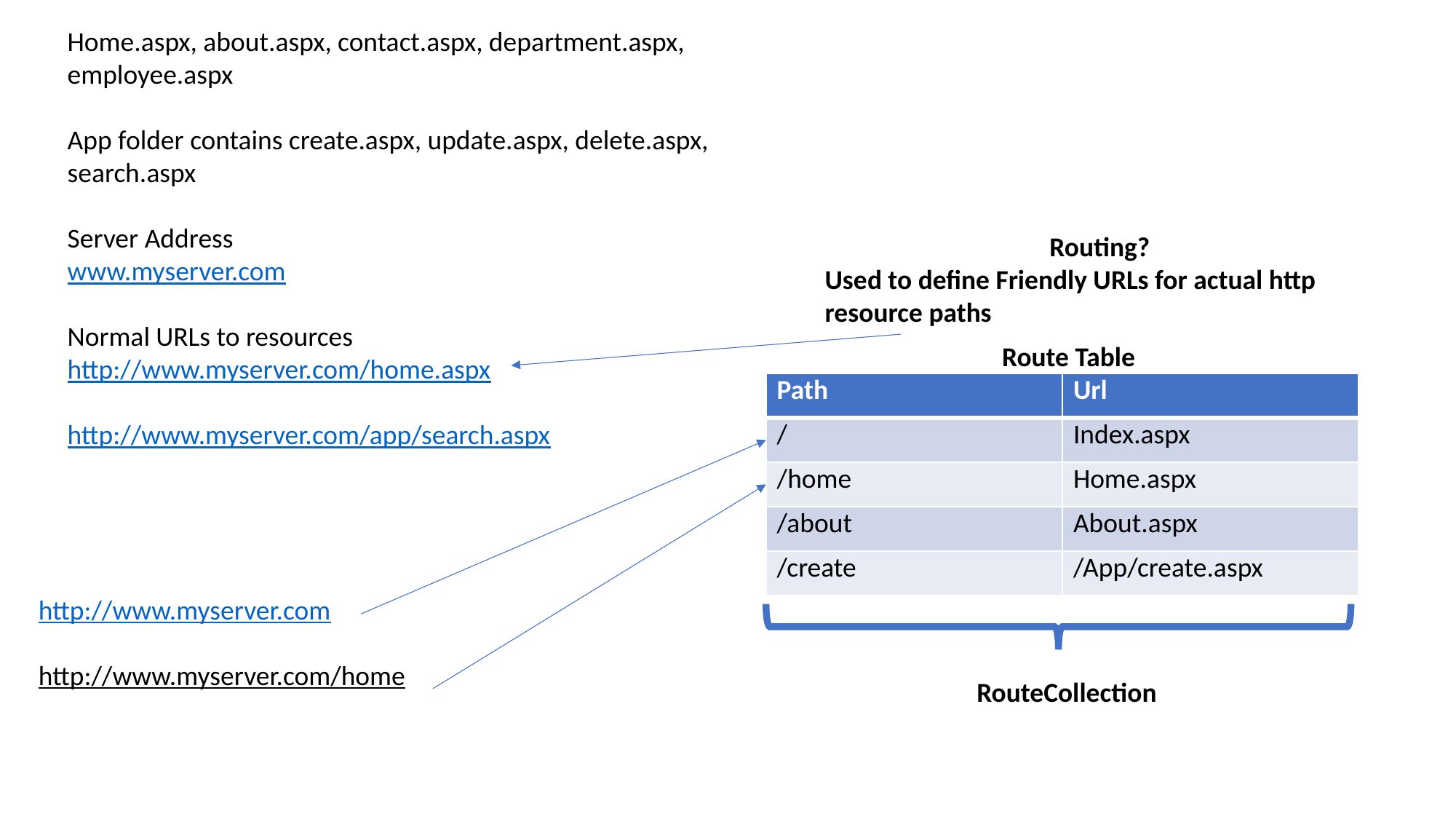

Home.aspx, about.aspx, contact.aspx, department.aspx, employee.aspx

App folder contains create.aspx, update.aspx, delete.aspx, search.aspx

Server Address
www.myserver.com

Normal URLs to resources
http://www.myserver.com/home.aspx

http://www.myserver.com/app/search.aspx

Routing?
Used to define Friendly URLs for actual http resource paths

Route Table
| Path | Url |
| --- | --- |
| / | Index.aspx |
| /home | Home.aspx |
| /about | About.aspx |
| /create | /App/create.aspx |
http://www.myserver.com

http://www.myserver.com/home

RouteCollection